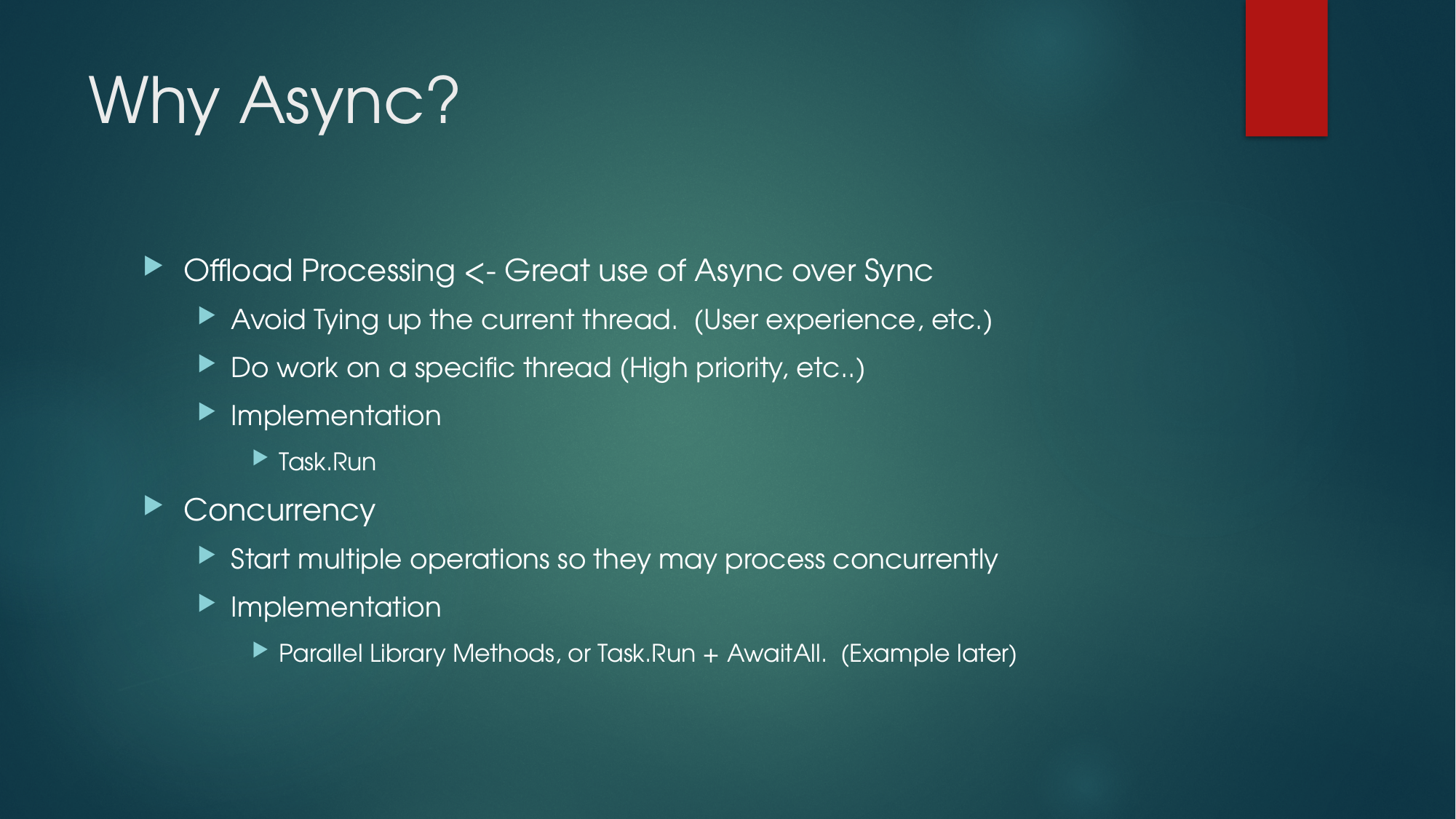

# Why Async?
Offload Processing <- Great use of Async over Sync
Avoid Tying up the current thread.  (User experience, etc.)
Do work on a specific thread (High priority, etc..)
Implementation
Task.Run
Concurrency
Start multiple operations so they may process concurrently
Implementation
Parallel Library Methods, or Task.Run + AwaitAll.  (Example later)